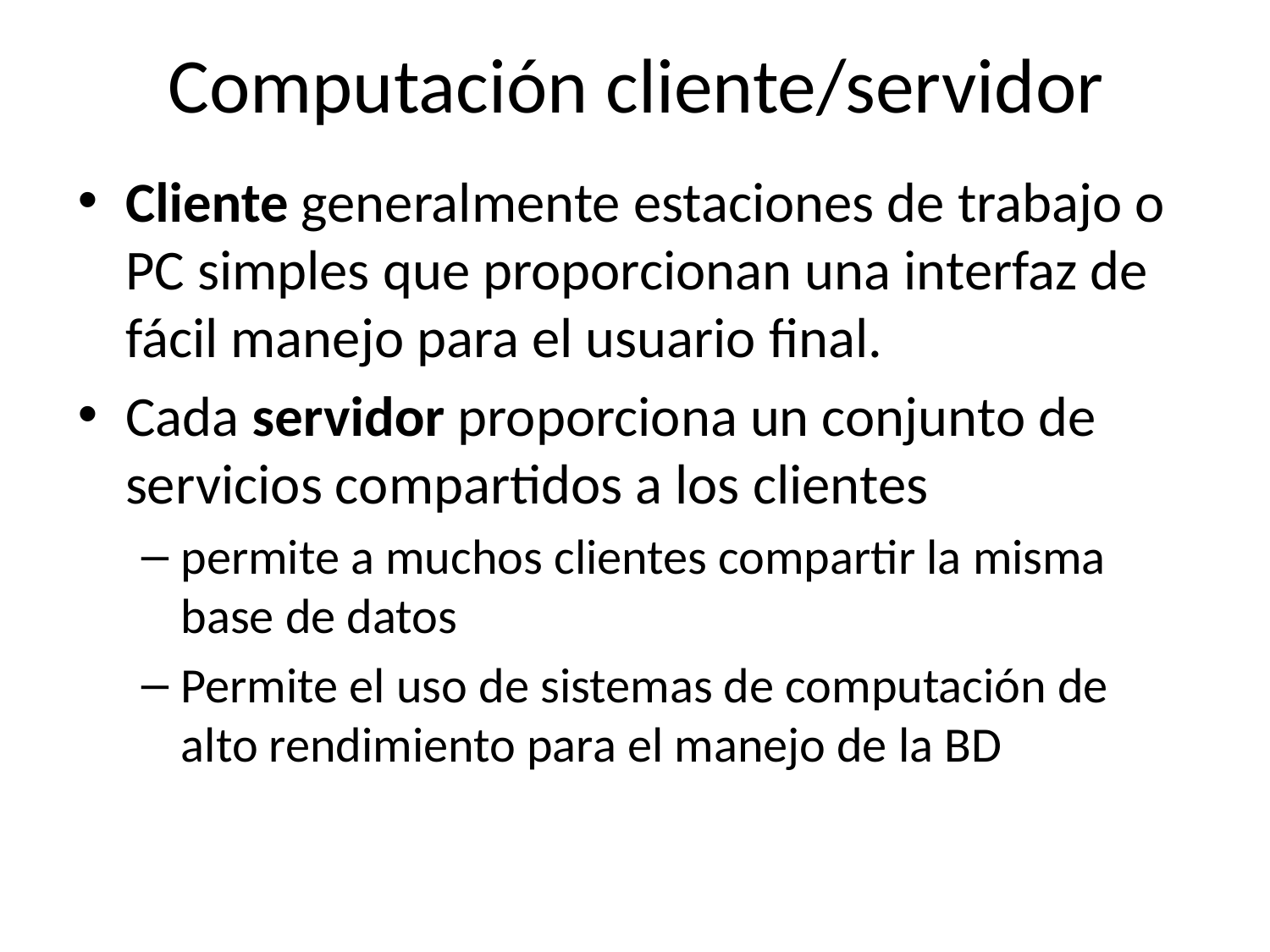

# Computación cliente/servidor
Cliente generalmente estaciones de trabajo o PC simples que proporcionan una interfaz de fácil manejo para el usuario final.
Cada servidor proporciona un conjunto de servicios compartidos a los clientes
permite a muchos clientes compartir la misma base de datos
Permite el uso de sistemas de computación de alto rendimiento para el manejo de la BD